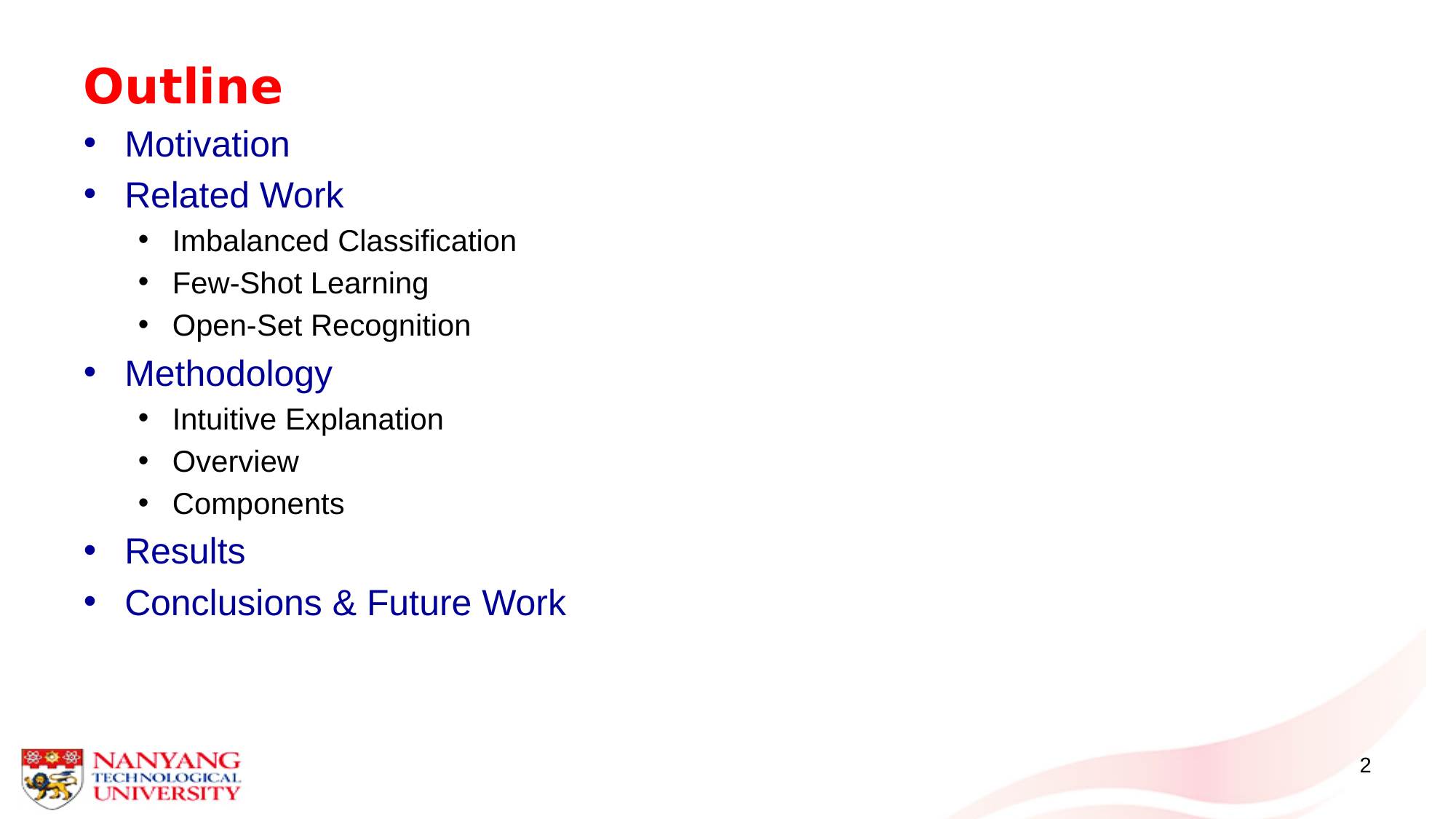

# Outline
Motivation
Related Work
Imbalanced Classification
Few-Shot Learning
Open-Set Recognition
Methodology
Intuitive Explanation
Overview
Components
Results
Conclusions & Future Work

2